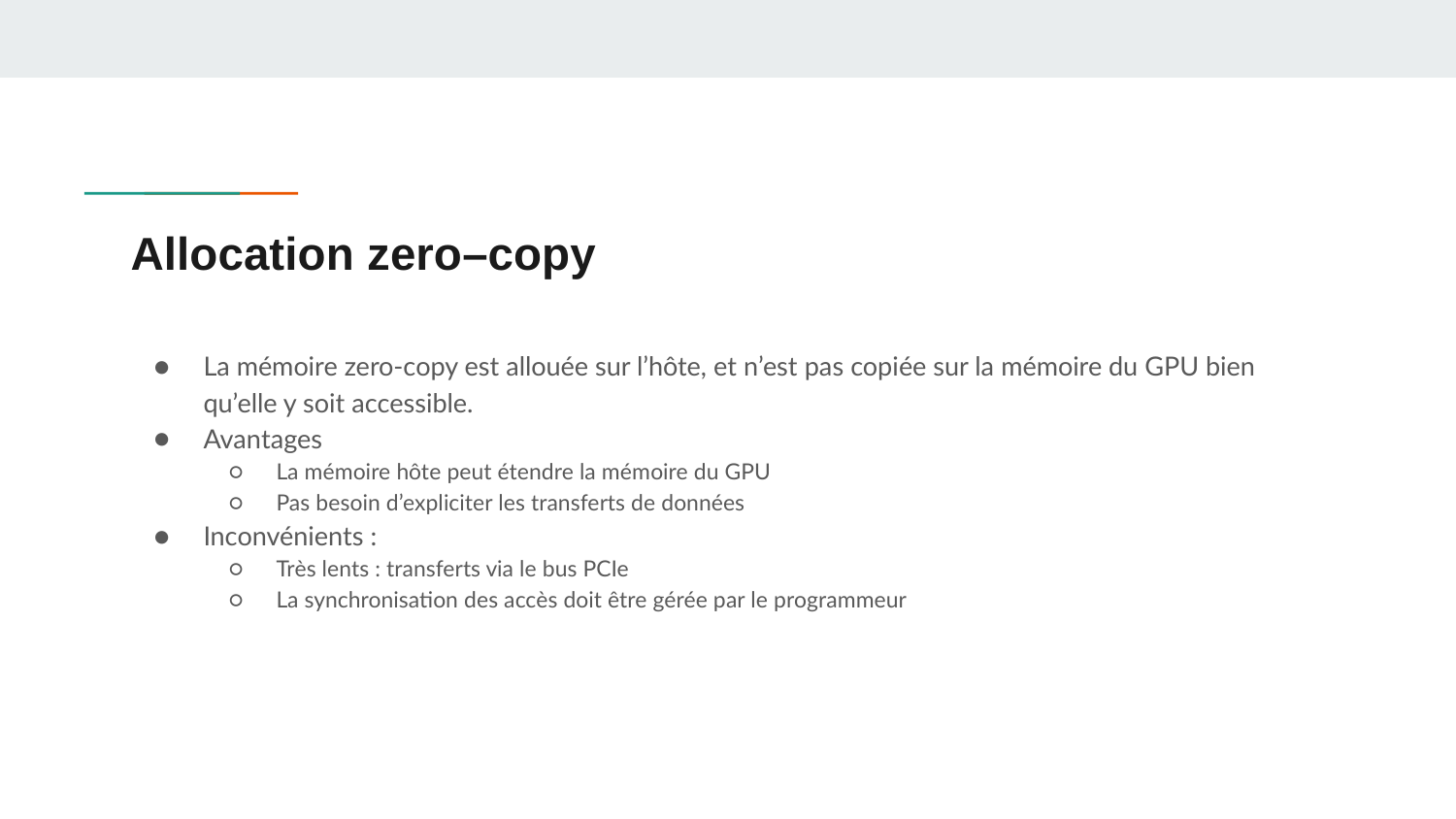

# Allocation zero–copy
La mémoire zero-copy est allouée sur l’hôte, et n’est pas copiée sur la mémoire du GPU bien qu’elle y soit accessible.
Avantages
La mémoire hôte peut étendre la mémoire du GPU
Pas besoin d’expliciter les transferts de données
Inconvénients :
Très lents : transferts via le bus PCIe
La synchronisation des accès doit être gérée par le programmeur